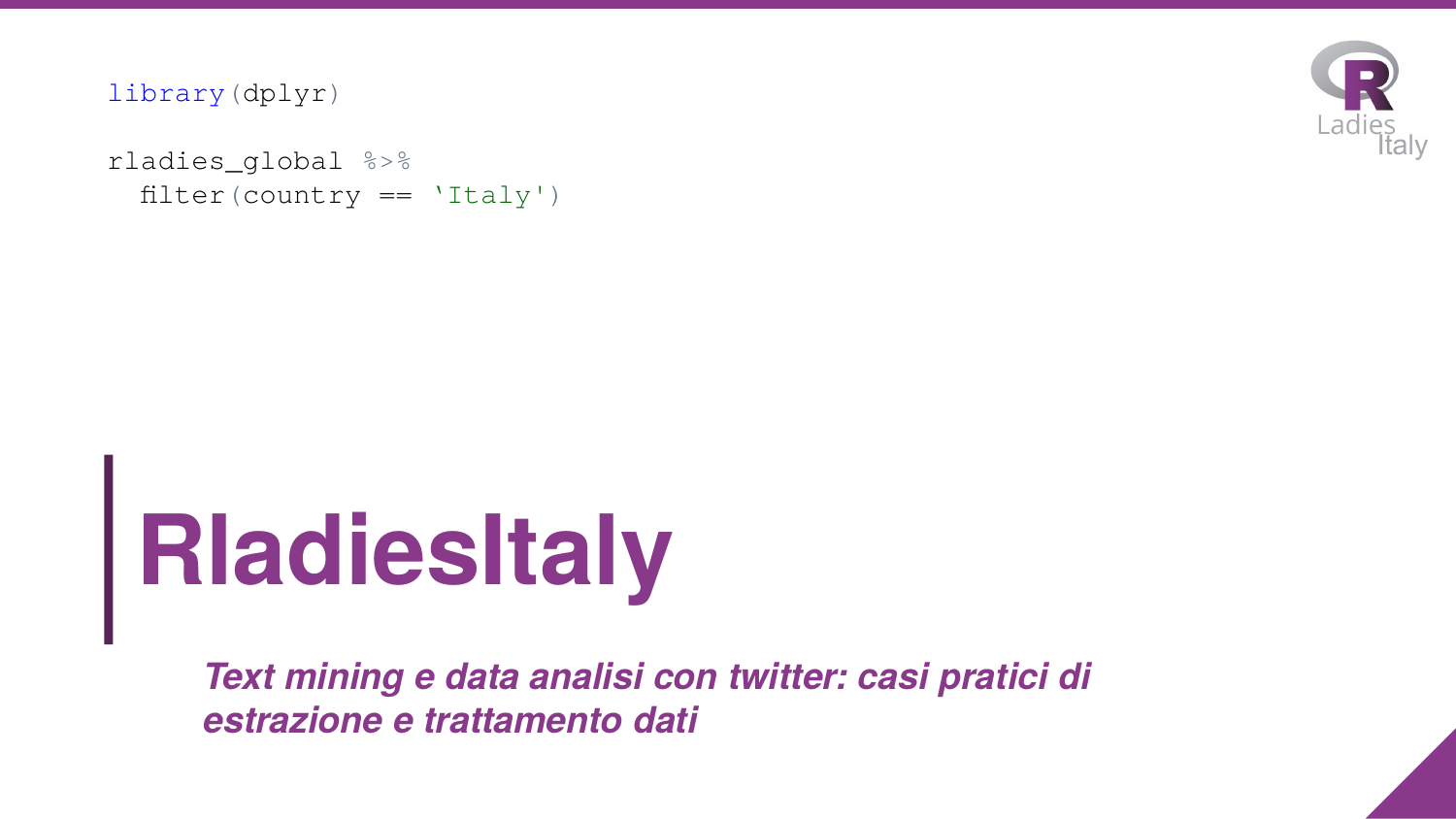

library(dplyr)

rladies_global %>%
  filter(country == ‘Italy')
# RladiesItaly
Text mining e data analisi con twitter: casi pratici di estrazione e trattamento dati